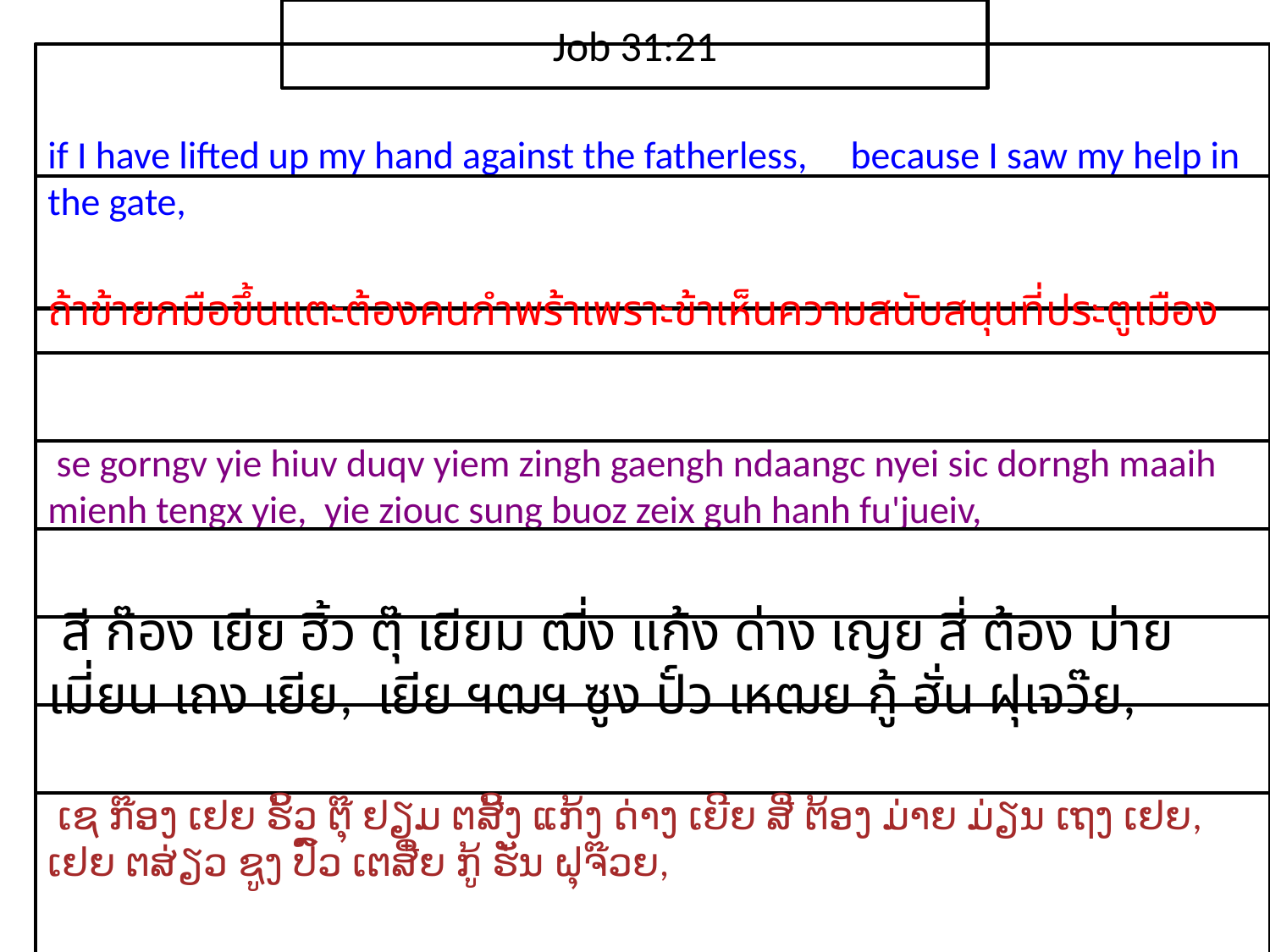

Job 31:21
if I have lifted up my hand against the fatherless,     because I saw my help in the gate,
ถ้า​ข้า​ยก​มือ​ขึ้น​แตะ​ต้อง​คน​กำพร้าเพราะ​ข้า​เห็น​ความ​สนับสนุน​ที่​ประตู​เมือง​
 se gorngv yie hiuv duqv yiem zingh gaengh ndaangc nyei sic dorngh maaih mienh tengx yie,  yie ziouc sung buoz zeix guh hanh fu'jueiv,
 สี ก๊อง เยีย ฮิ้ว ตุ๊ เยียม ฒี่ง แก้ง ด่าง เญย สี่ ต้อง ม่าย เมี่ยน เถง เยีย,  เยีย ฯฒฯ ซูง ปั์ว เหฒย กู้ ฮั่น ฝุเจว๊ย,
 ເຊ ກ໊ອງ ເຢຍ ຮິ້ວ ຕຸ໊ ຢຽມ ຕສີ້ງ ແກ້ງ ດ່າງ ເຍີຍ ສີ່ ຕ້ອງ ມ່າຍ ມ່ຽນ ເຖງ ເຢຍ,   ເຢຍ ຕສ່ຽວ ຊູງ ປົ໌ວ ເຕສີ໋ຍ ກູ້ ຮັ່ນ ຝຸຈ໊ວຍ,